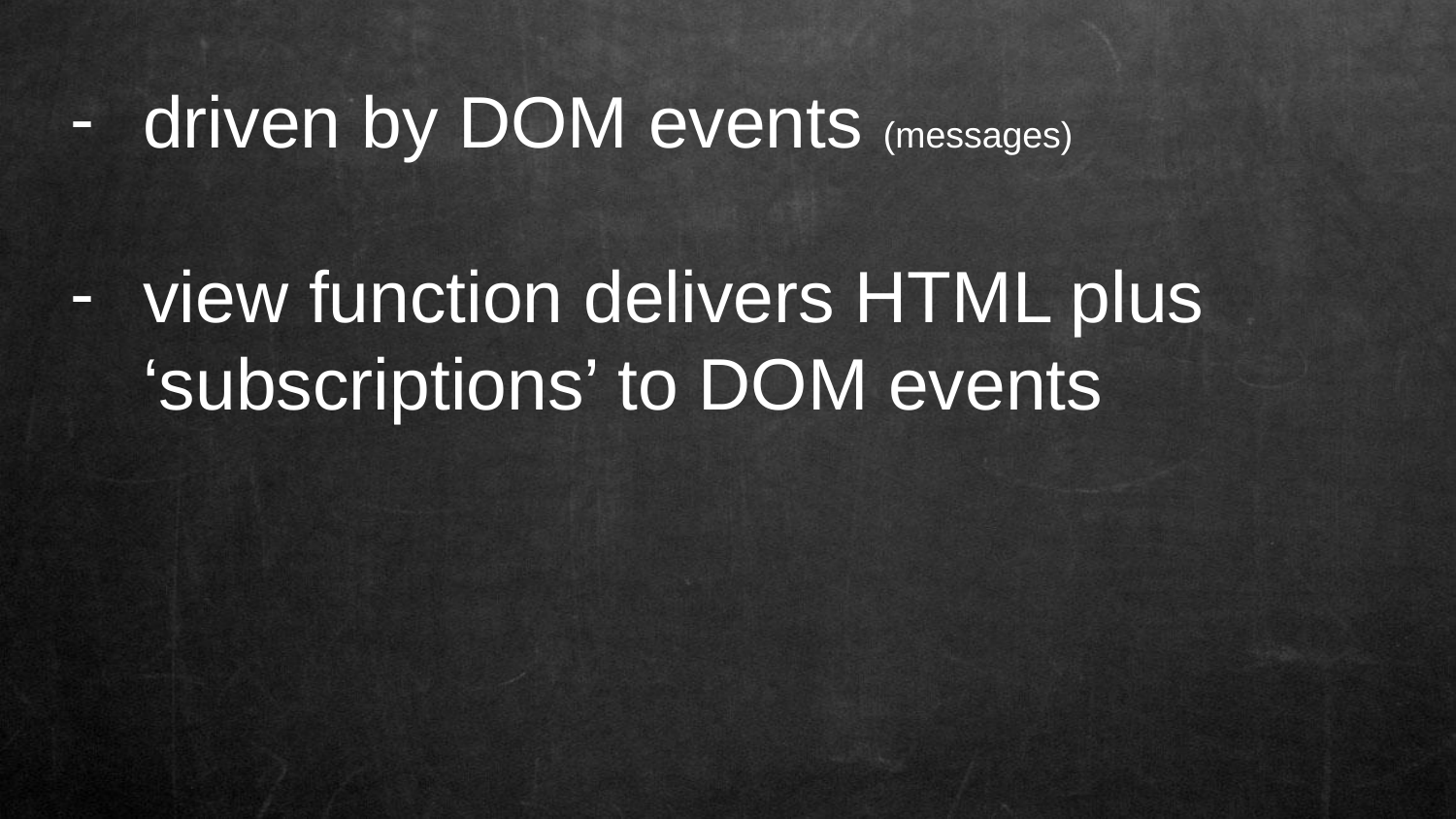

driven by DOM events (messages)

view function delivers HTML plus ‘subscriptions’ to DOM events